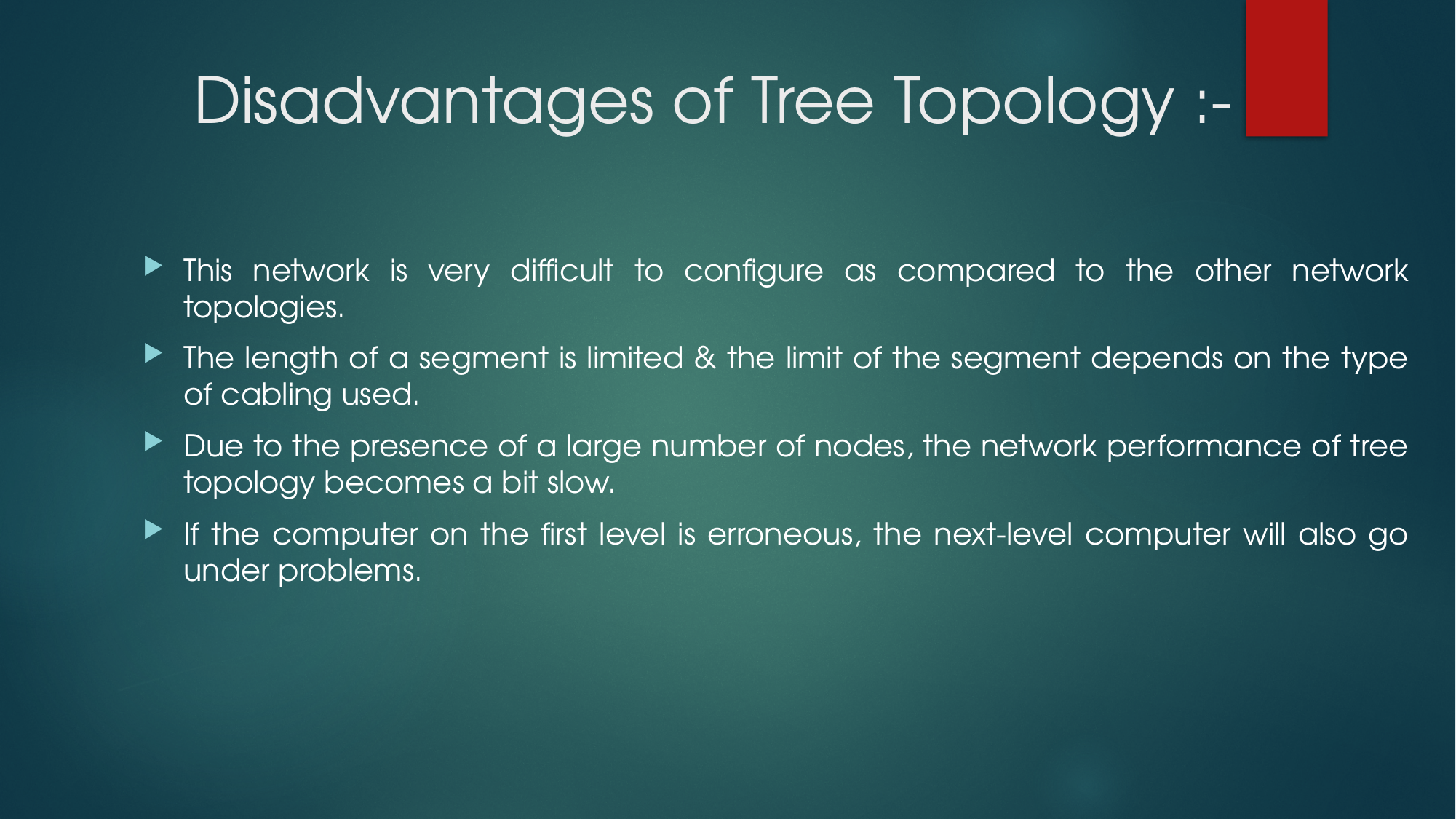

# Disadvantages of Tree Topology :-
This network is very difficult to configure as compared to the other network topologies.
The length of a segment is limited & the limit of the segment depends on the type of cabling used.
Due to the presence of a large number of nodes, the network performance of tree topology becomes a bit slow.
If the computer on the first level is erroneous, the next-level computer will also go under problems.